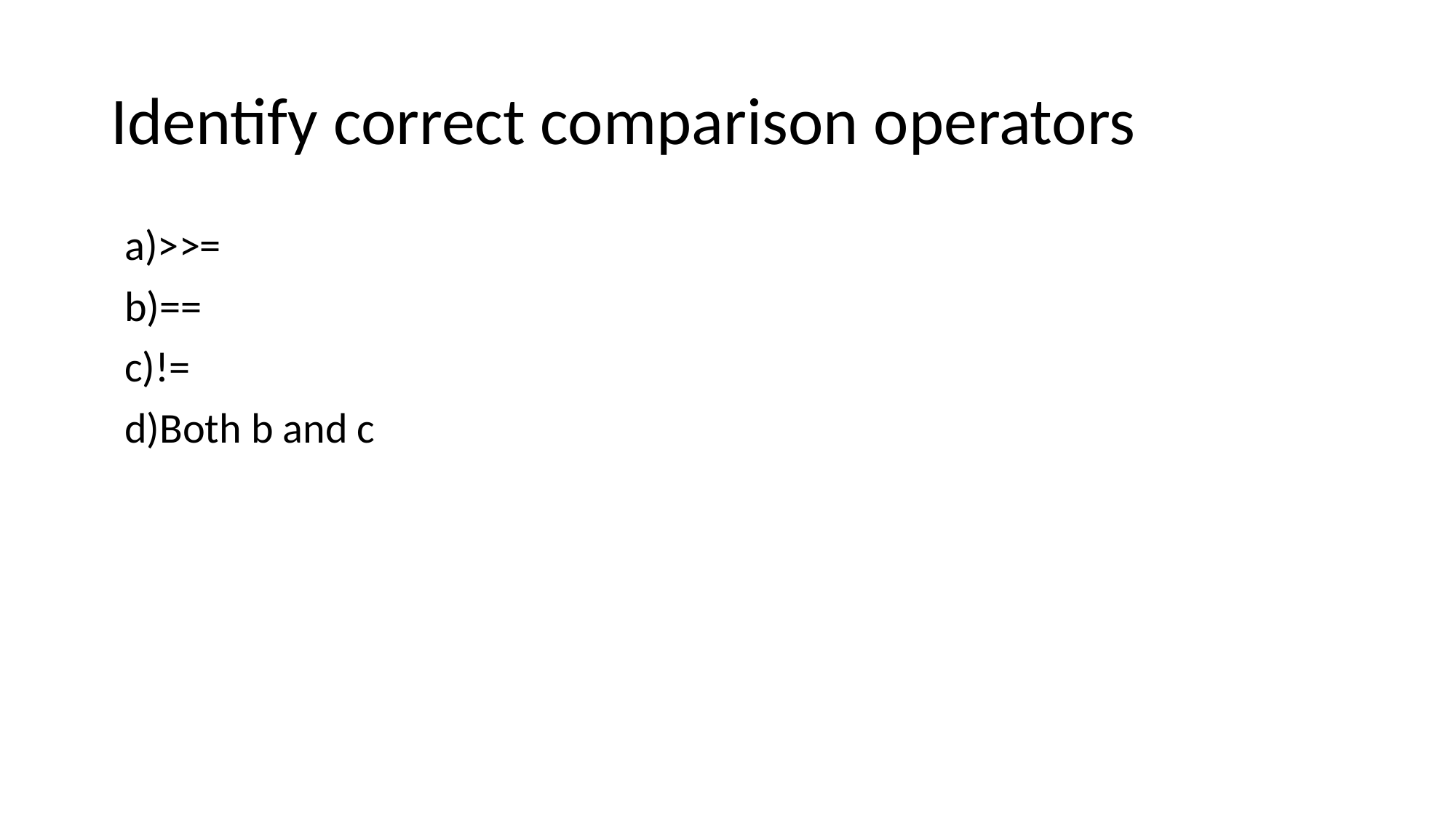

# Identify correct comparison operators
a)>>=
b)==
c)!=
d)Both b and c